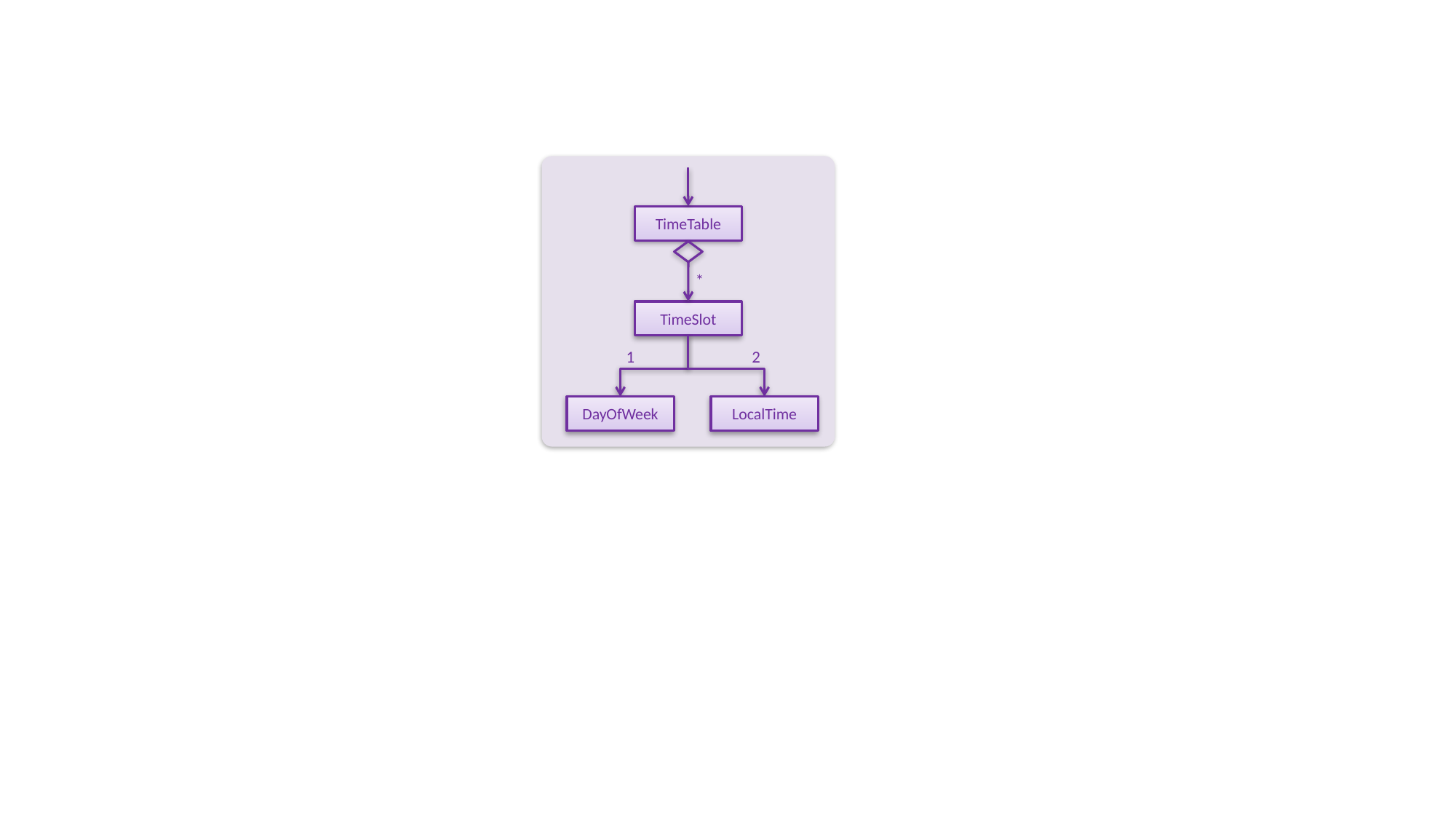

TimeTable

*
TimeSlot
1
2
DayOfWeek
LocalTime